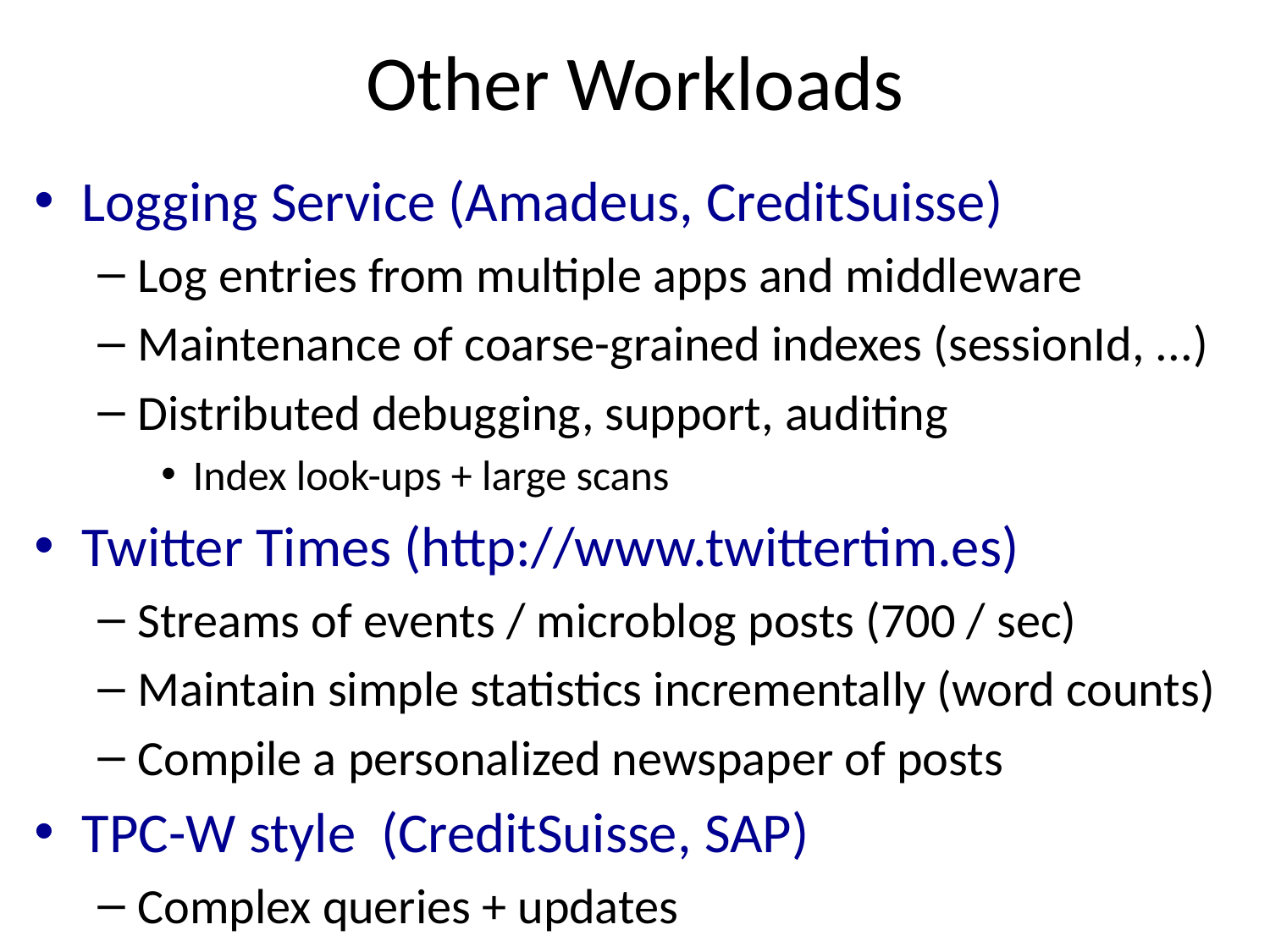

# Other Workloads
Logging Service (Amadeus, CreditSuisse)
Log entries from multiple apps and middleware
Maintenance of coarse-grained indexes (sessionId, ...)
Distributed debugging, support, auditing
Index look-ups + large scans
Twitter Times (http://www.twittertim.es)
Streams of events / microblog posts (700 / sec)
Maintain simple statistics incrementally (word counts)
Compile a personalized newspaper of posts
TPC-W style  (CreditSuisse, SAP)
Complex queries + updates